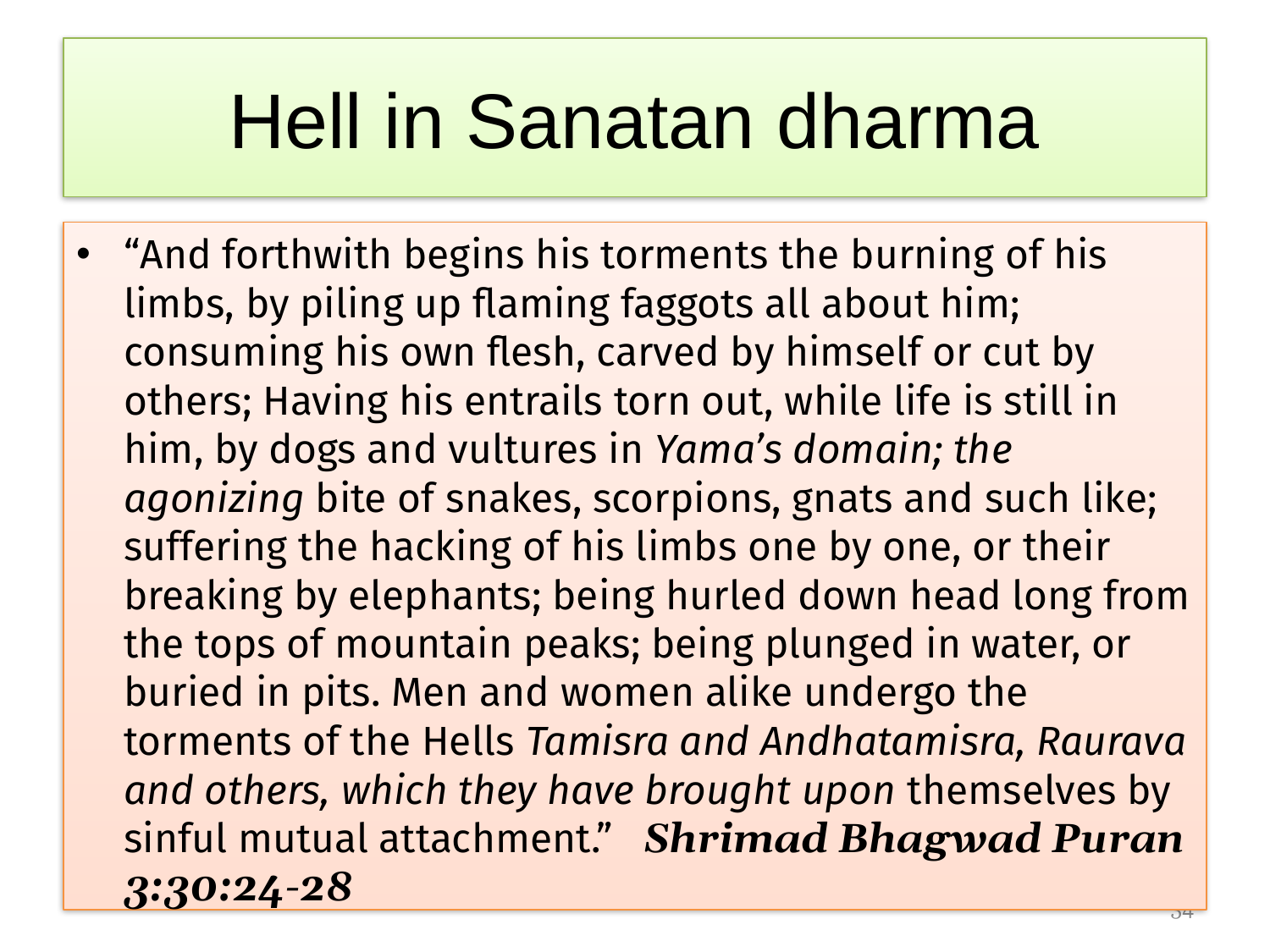

# Hell in Sanatan dharma
“And forthwith begins his torments the burning of his limbs, by piling up flaming faggots all about him; consuming his own flesh, carved by himself or cut by others; Having his entrails torn out, while life is still in him, by dogs and vultures in Yama’s domain; the agonizing bite of snakes, scorpions, gnats and such like; suffering the hacking of his limbs one by one, or their breaking by elephants; being hurled down head long from the tops of mountain peaks; being plunged in water, or buried in pits. Men and women alike undergo the torments of the Hells Tamisra and Andhatamisra, Raurava and others, which they have brought upon themselves by sinful mutual attachment.”   Shrimad Bhagwad Puran 3:30:24-28
34